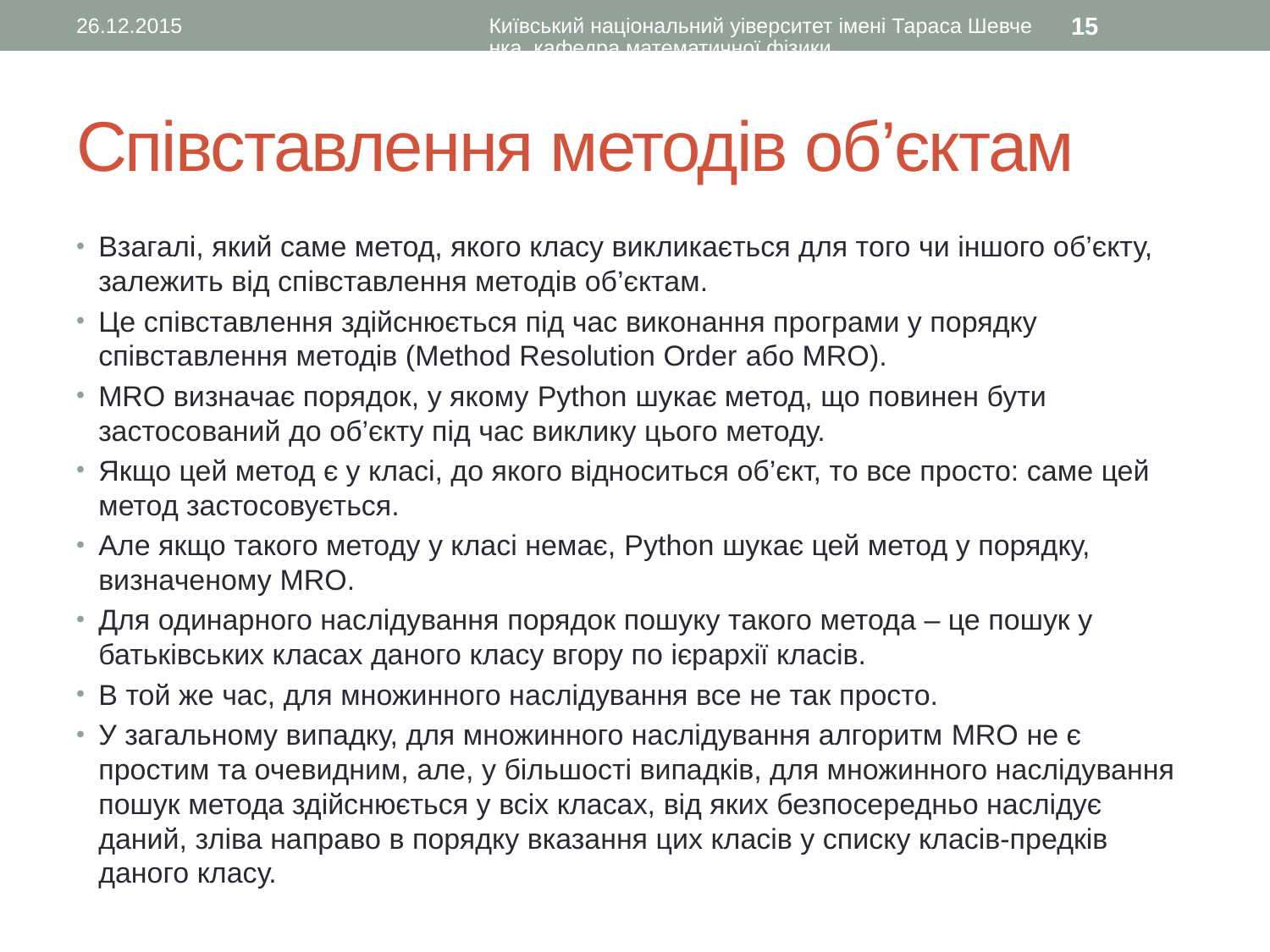

26.12.2015
Київський національний уіверситет імені Тараса Шевченка, кафедра математичної фізики
15
# Співставлення методів об’єктам
Взагалі, який саме метод, якого класу викликається для того чи іншого об’єкту, залежить від співставлення методів об’єктам.
Це співставлення здійснюється під час виконання програми у порядку співставлення методів (Method Resolution Order або MRO).
MRO визначає порядок, у якому Python шукає метод, що повинен бути застосований до об’єкту під час виклику цього методу.
Якщо цей метод є у класі, до якого відноситься об’єкт, то все просто: саме цей метод застосовується.
Але якщо такого методу у класі немає, Python шукає цей метод у порядку, визначеному MRO.
Для одинарного наслідування порядок пошуку такого метода – це пошук у батьківських класах даного класу вгору по ієрархії класів.
В той же час, для множинного наслідування все не так просто.
У загальному випадку, для множинного наслідування алгоритм MRO не є простим та очевидним, але, у більшості випадків, для множинного наслідування пошук метода здійснюється у всіх класах, від яких безпосередньо наслідує даний, зліва направо в порядку вказання цих класів у списку класів-предків даного класу.